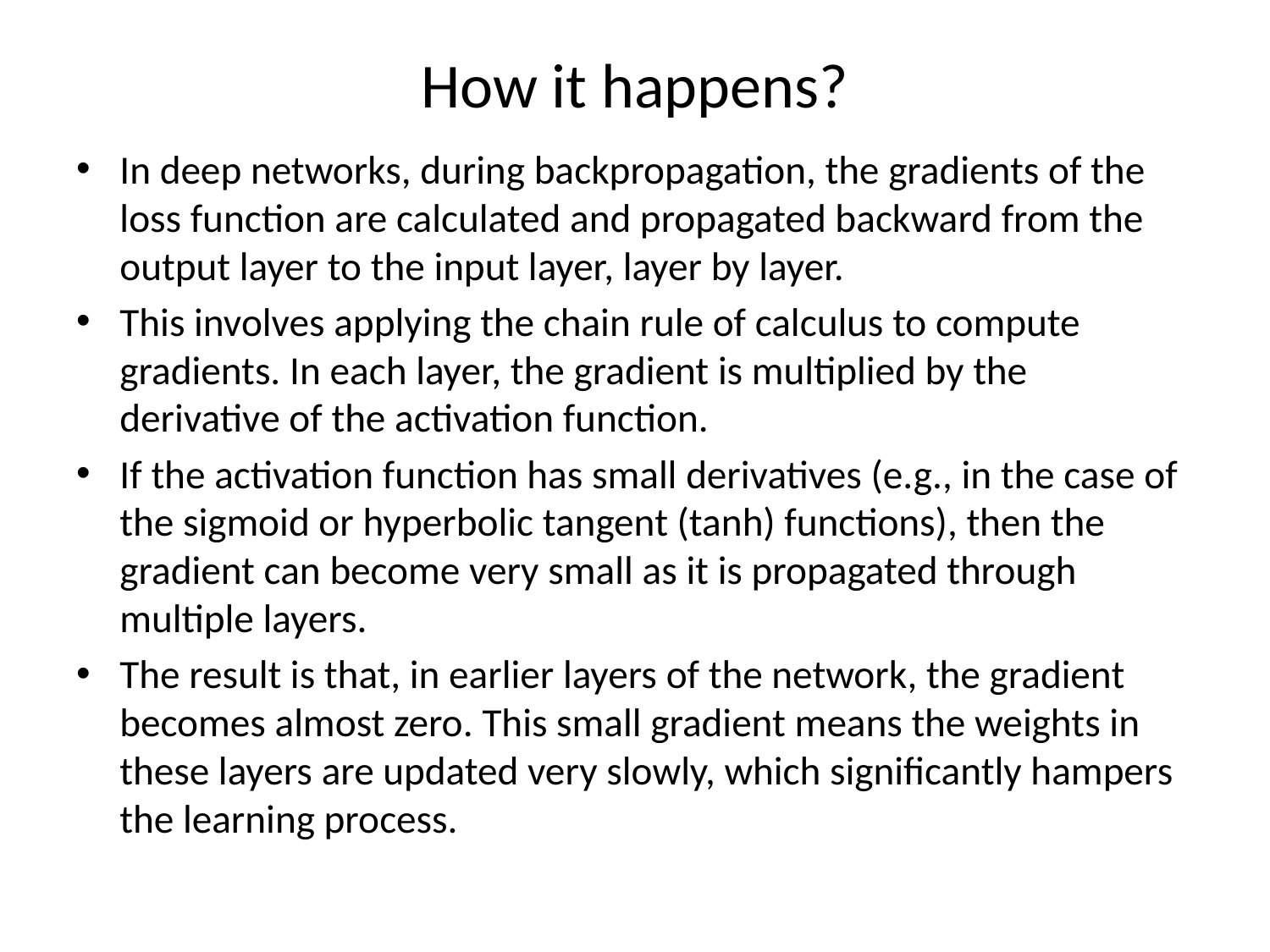

# How it happens?
In deep networks, during backpropagation, the gradients of the loss function are calculated and propagated backward from the output layer to the input layer, layer by layer.
This involves applying the chain rule of calculus to compute gradients. In each layer, the gradient is multiplied by the derivative of the activation function.
If the activation function has small derivatives (e.g., in the case of the sigmoid or hyperbolic tangent (tanh) functions), then the gradient can become very small as it is propagated through multiple layers.
The result is that, in earlier layers of the network, the gradient becomes almost zero. This small gradient means the weights in these layers are updated very slowly, which significantly hampers the learning process.